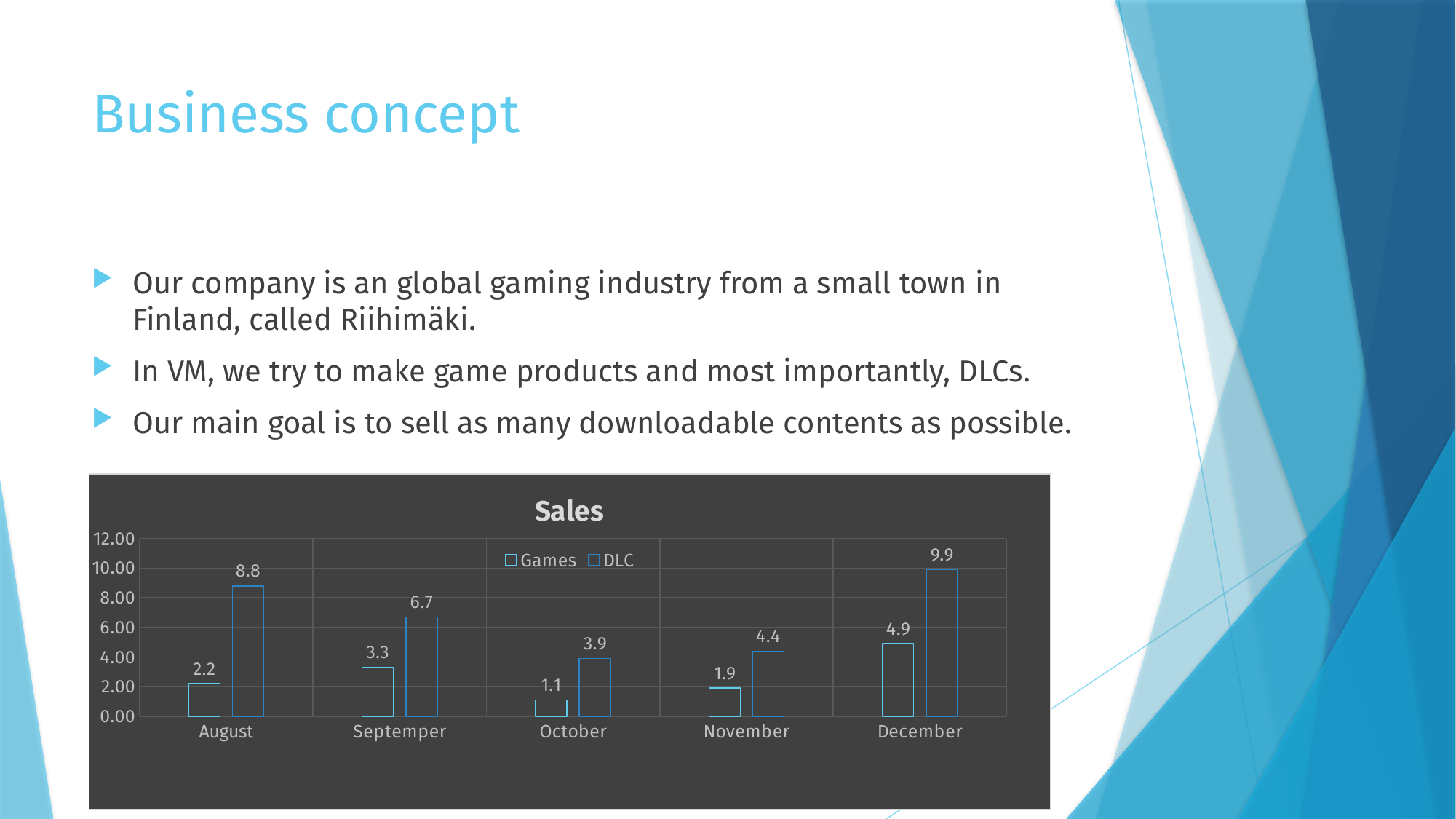

# Business concept
Our company is an global gaming industry from a small town in Finland, called Riihimäki.
In VM, we try to make game products and most importantly, DLCs.
Our main goal is to sell as many downloadable contents as possible.

### Chart: Sales

| Category | Games | DLC |
|---|---|---|
| August | 2.2 | 8.8 |
| Septemper | 3.3 | 6.7 |
| October | 1.1 | 3.9 |
| November | 1.9 | 4.4 |
| December | 4.9 | 9.9 |